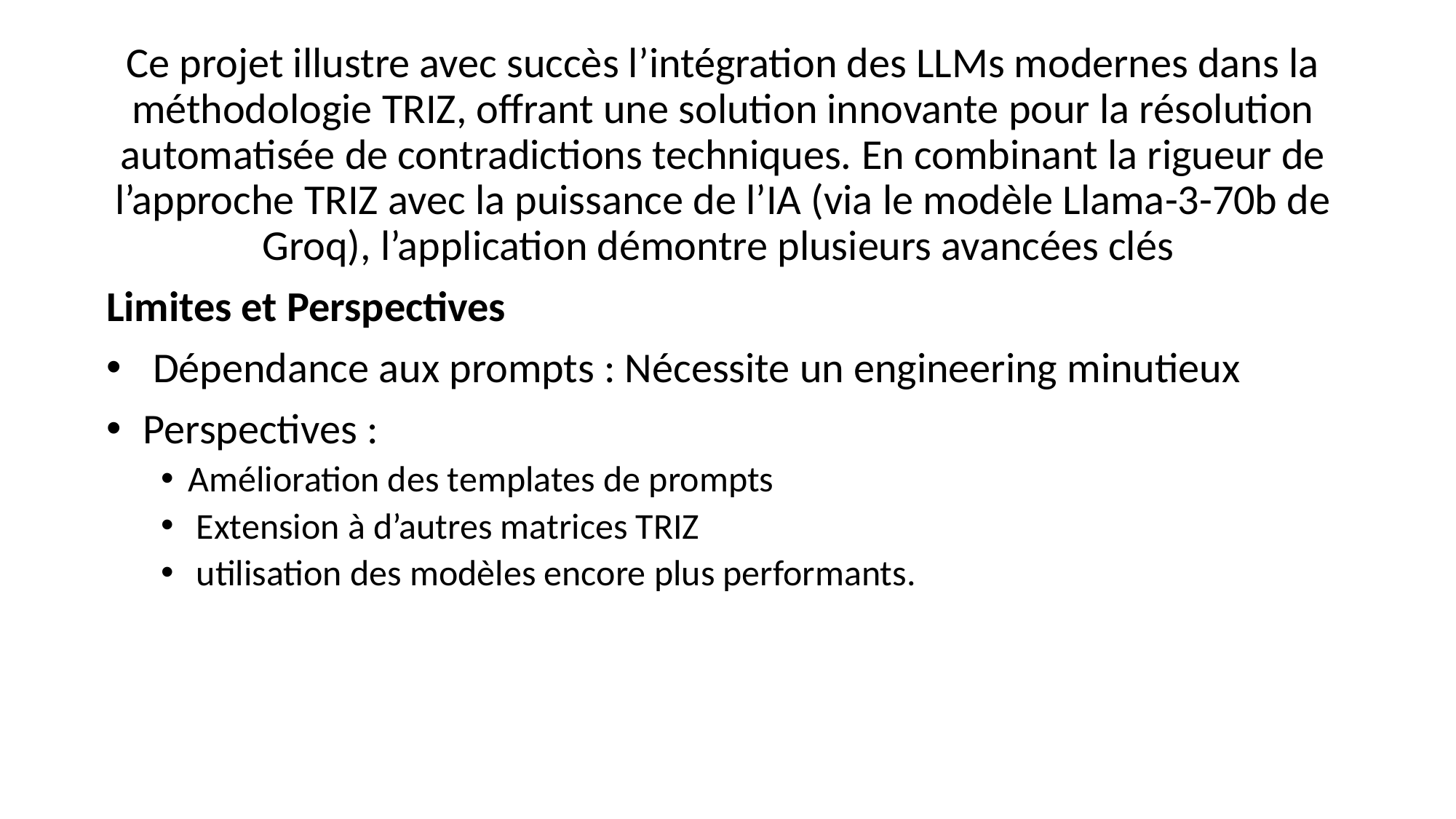

Ce projet illustre avec succès l’intégration des LLMs modernes dans la méthodologie TRIZ, offrant une solution innovante pour la résolution automatisée de contradictions techniques. En combinant la rigueur de l’approche TRIZ avec la puissance de l’IA (via le modèle Llama-3-70b de Groq), l’application démontre plusieurs avancées clés
Limites et Perspectives
  Dépendance aux prompts : Nécessite un engineering minutieux
 Perspectives :
Amélioration des templates de prompts
 Extension à d’autres matrices TRIZ
 utilisation des modèles encore plus performants.